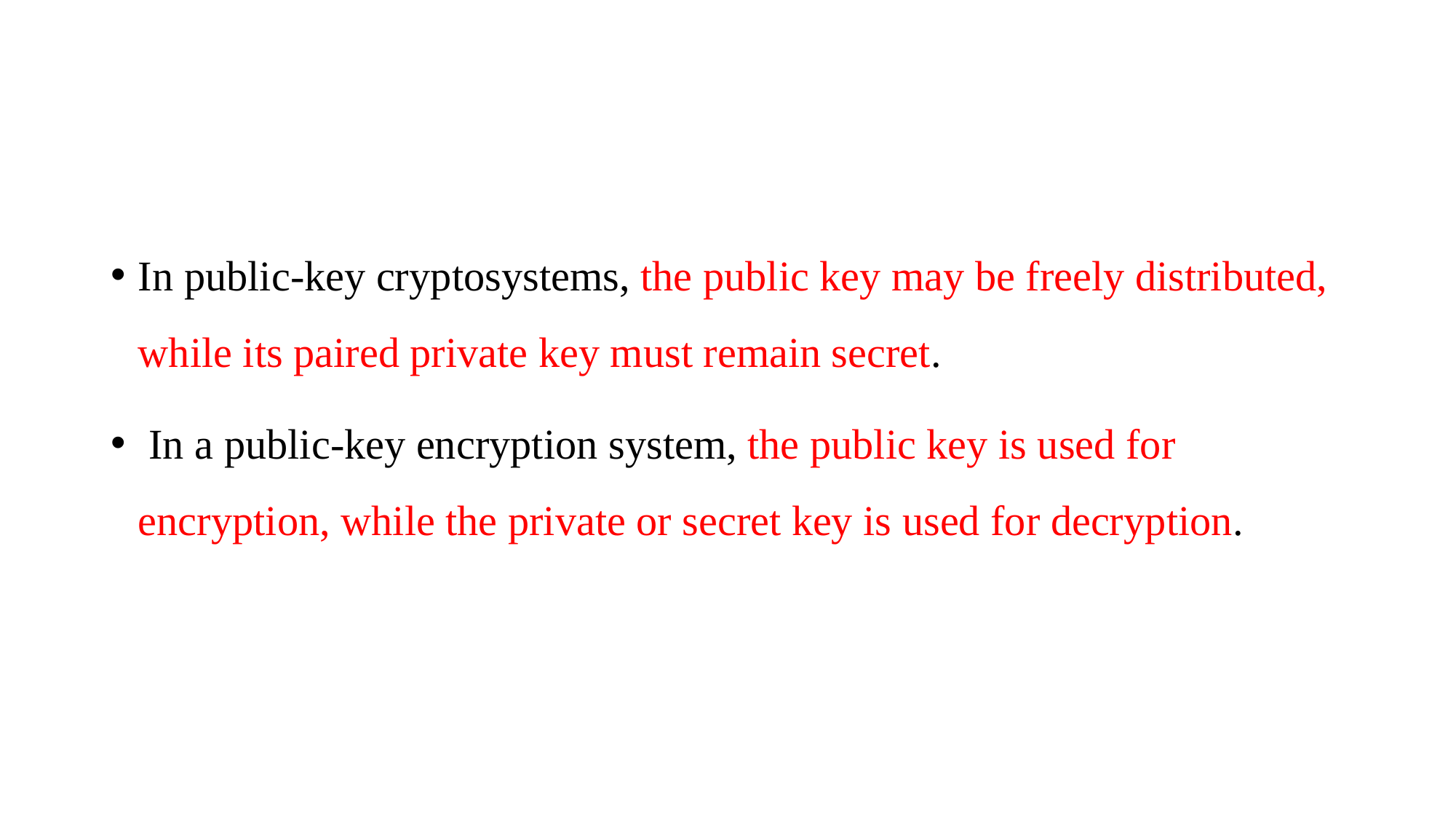

#
In public-key cryptosystems, the public key may be freely distributed, while its paired private key must remain secret.
 In a public-key encryption system, the public key is used for encryption, while the private or secret key is used for decryption.